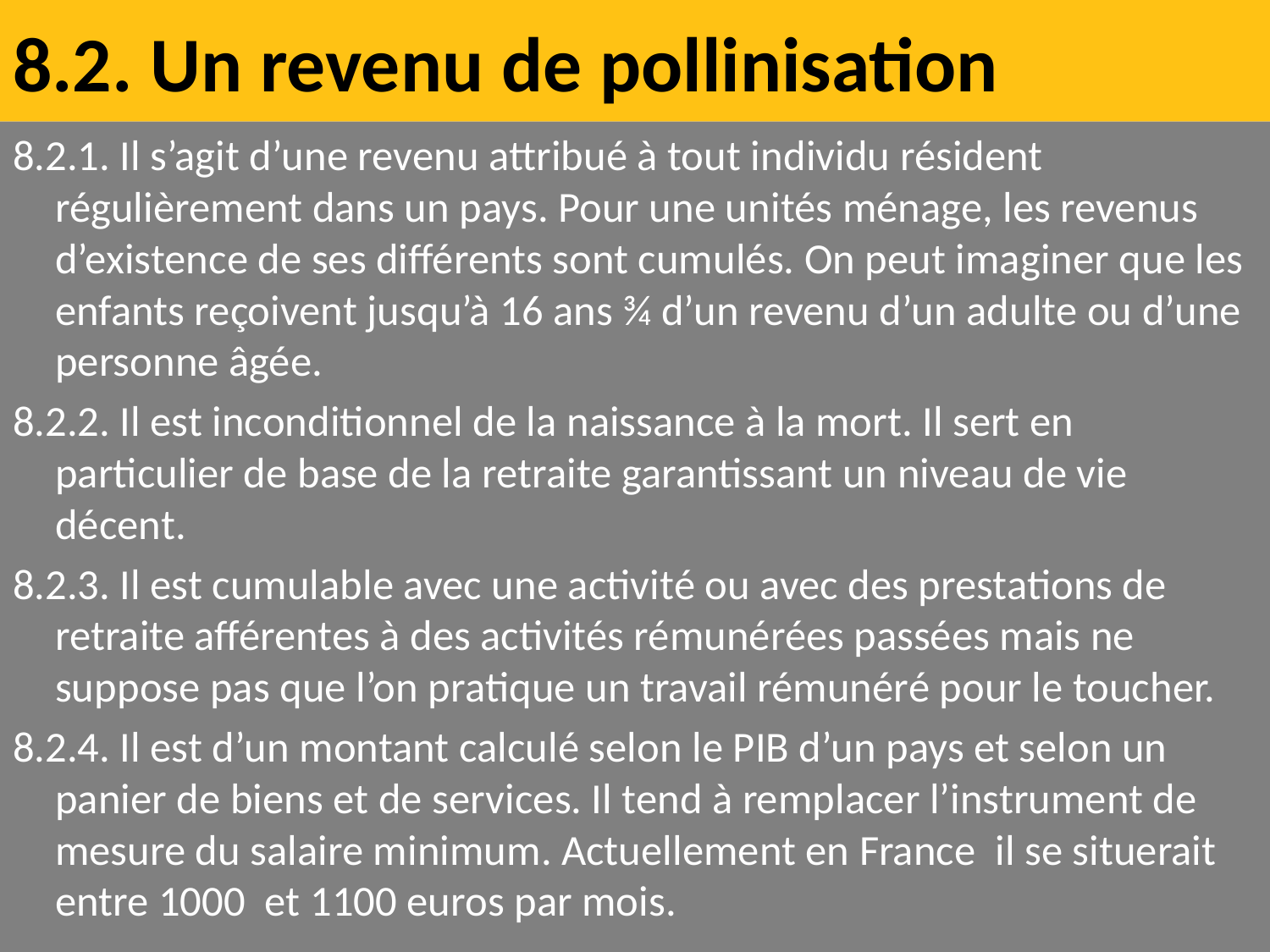

# 8.2. Un revenu de pollinisation
8.2.1. Il s’agit d’une revenu attribué à tout individu résident régulièrement dans un pays. Pour une unités ménage, les revenus d’existence de ses différents sont cumulés. On peut imaginer que les enfants reçoivent jusqu’à 16 ans ¾ d’un revenu d’un adulte ou d’une personne âgée.
8.2.2. Il est inconditionnel de la naissance à la mort. Il sert en particulier de base de la retraite garantissant un niveau de vie décent.
8.2.3. Il est cumulable avec une activité ou avec des prestations de retraite afférentes à des activités rémunérées passées mais ne suppose pas que l’on pratique un travail rémunéré pour le toucher.
8.2.4. Il est d’un montant calculé selon le PIB d’un pays et selon un panier de biens et de services. Il tend à remplacer l’instrument de mesure du salaire minimum. Actuellement en France  il se situerait entre 1000  et 1100 euros par mois.